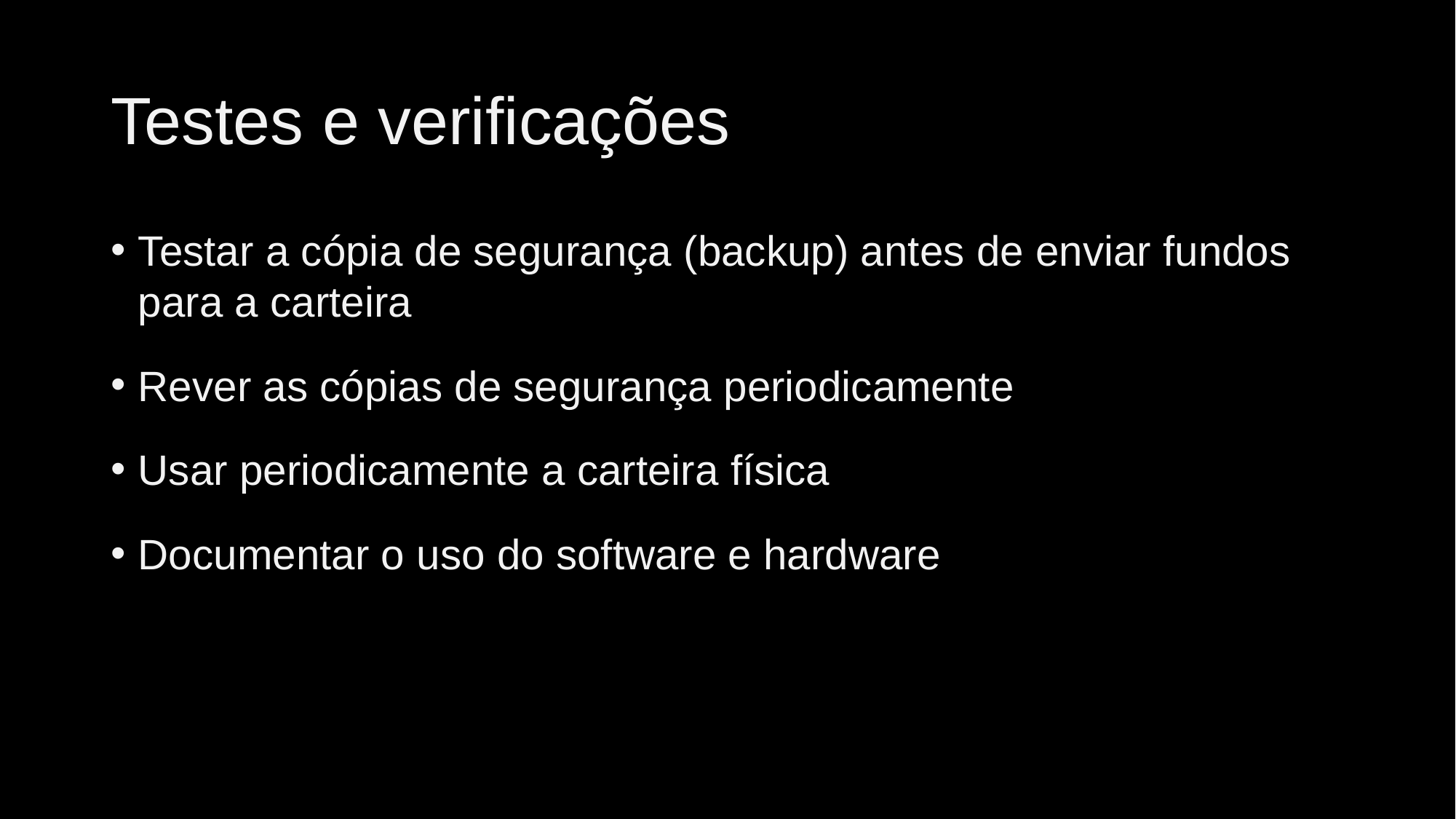

# Testes e verificações
Testar a cópia de segurança (backup) antes de enviar fundos para a carteira
Rever as cópias de segurança periodicamente
Usar periodicamente a carteira física
Documentar o uso do software e hardware